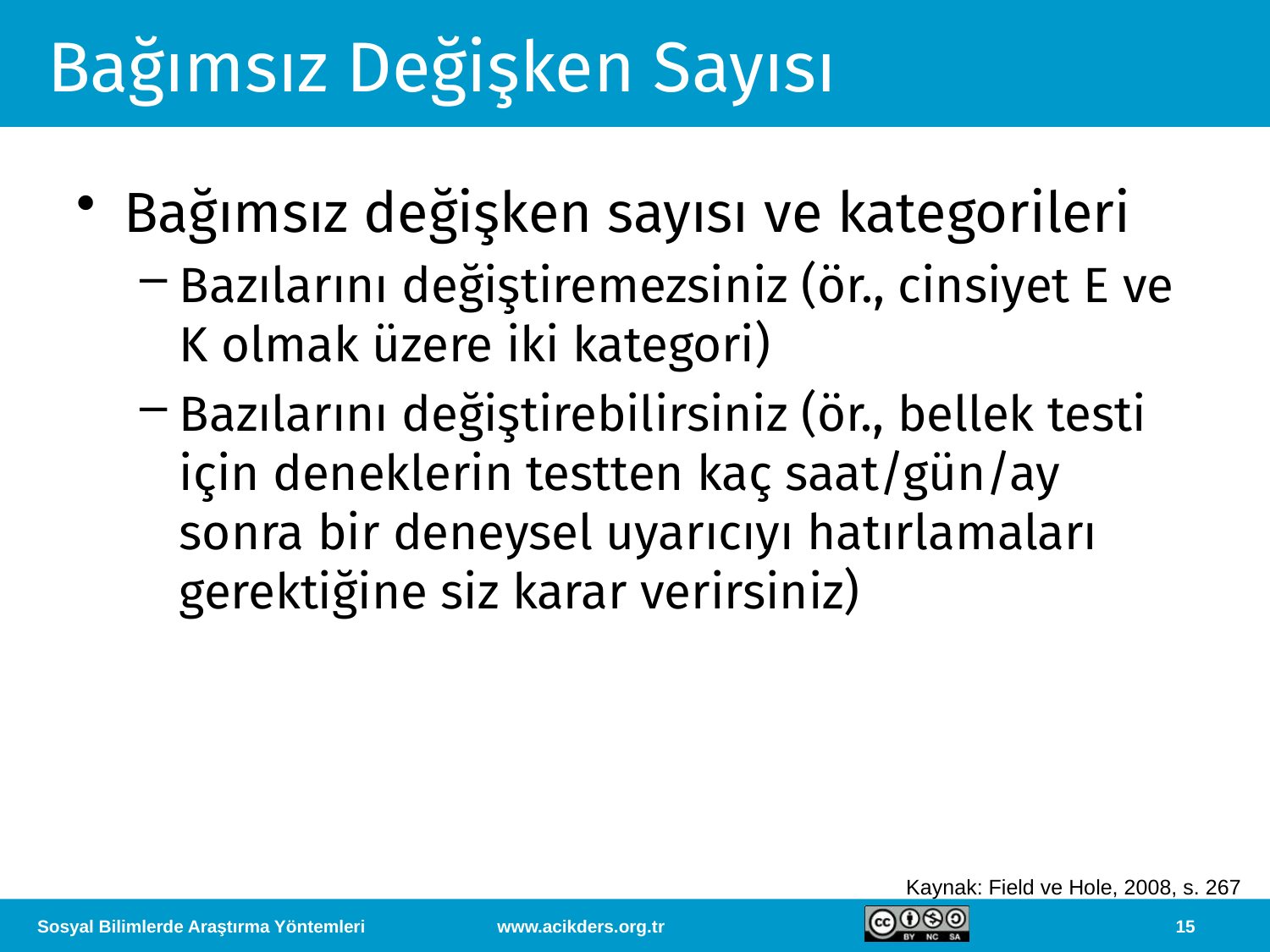

# Bağımsız Değişken Sayısı
Bağımsız değişken sayısı ve kategorileri
Bazılarını değiştiremezsiniz (ör., cinsiyet E ve K olmak üzere iki kategori)
Bazılarını değiştirebilirsiniz (ör., bellek testi için deneklerin testten kaç saat/gün/ay sonra bir deneysel uyarıcıyı hatırlamaları gerektiğine siz karar verirsiniz)

Kaynak: Field ve Hole, 2008, s. 267